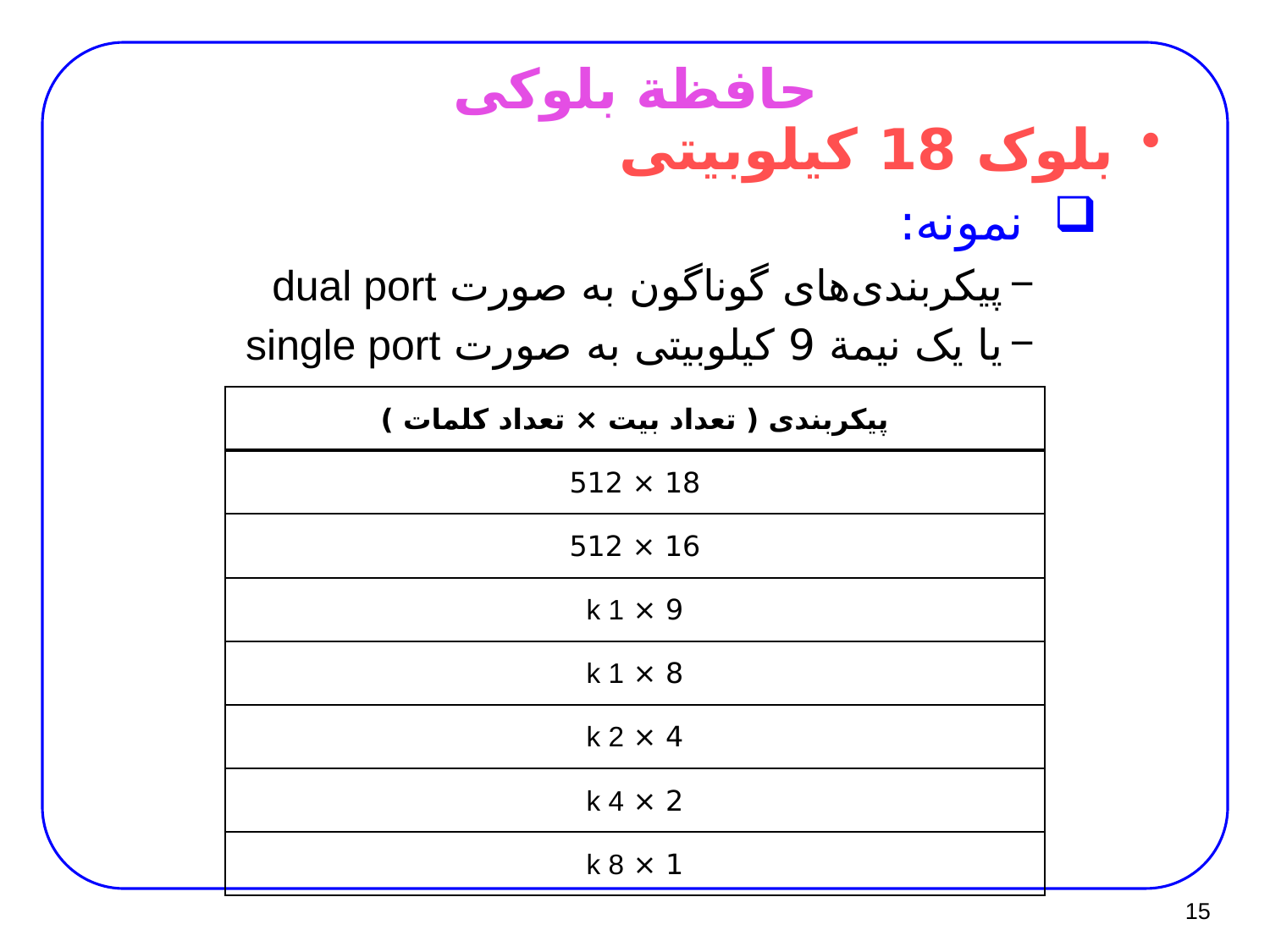

# حافظة بلوکی
بلوک 18 کیلوبیتی
نمونه:
پیکربندی‌های گوناگون به صورت dual port
یا یک نیمة 9 کیلوبیتی به صورت single port
| پیکربندی ( تعداد بیت × تعداد کلمات ) |
| --- |
| 18 × 512 |
| 16 × 512 |
| 9 × k 1 |
| 8 × k 1 |
| 4 × k 2 |
| 2 × k 4 |
| 1 × k 8 |
15